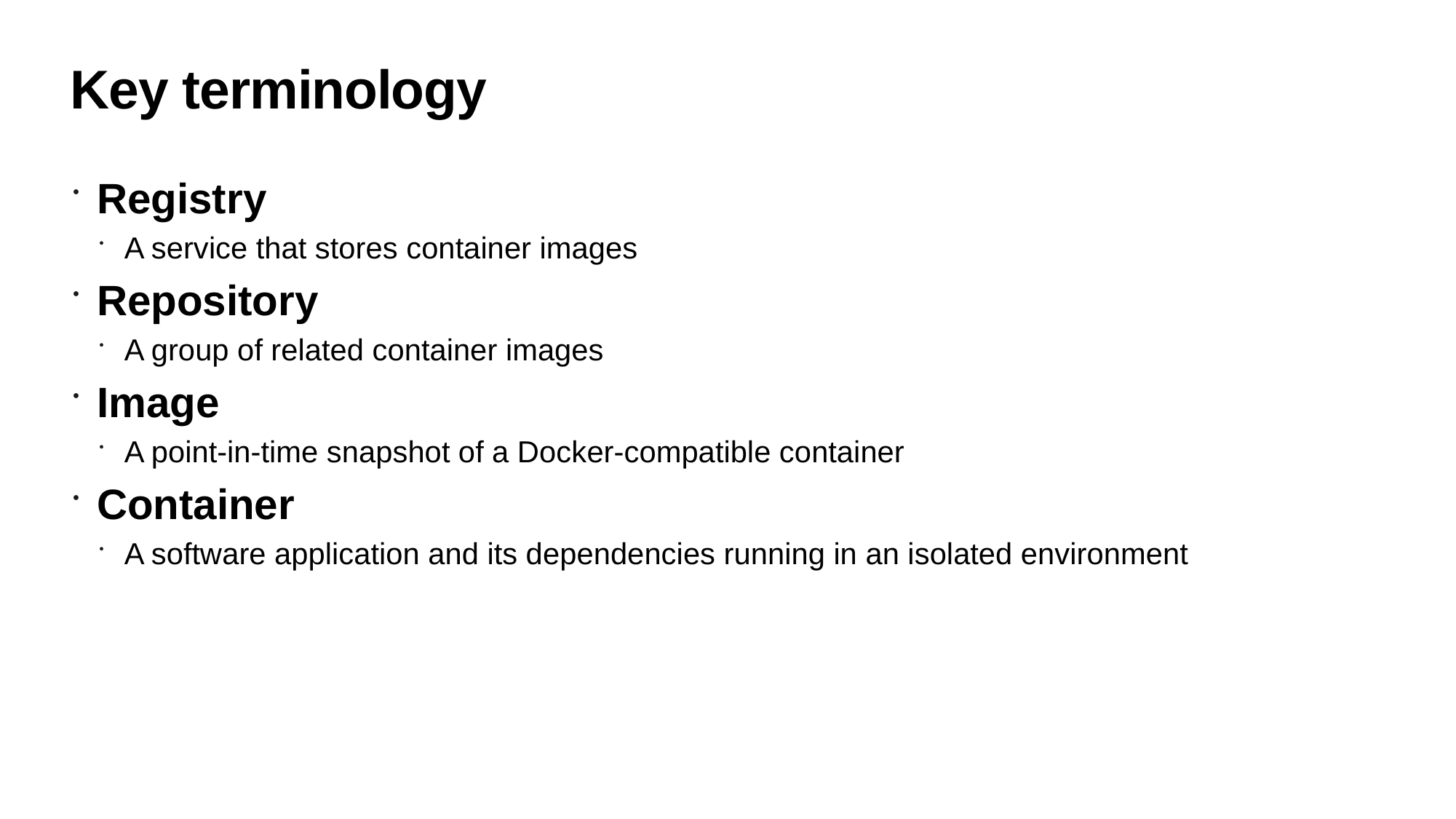

# Key terminology
Registry
A service that stores container images
Repository
A group of related container images
Image
A point-in-time snapshot of a Docker-compatible container
Container
A software application and its dependencies running in an isolated environment